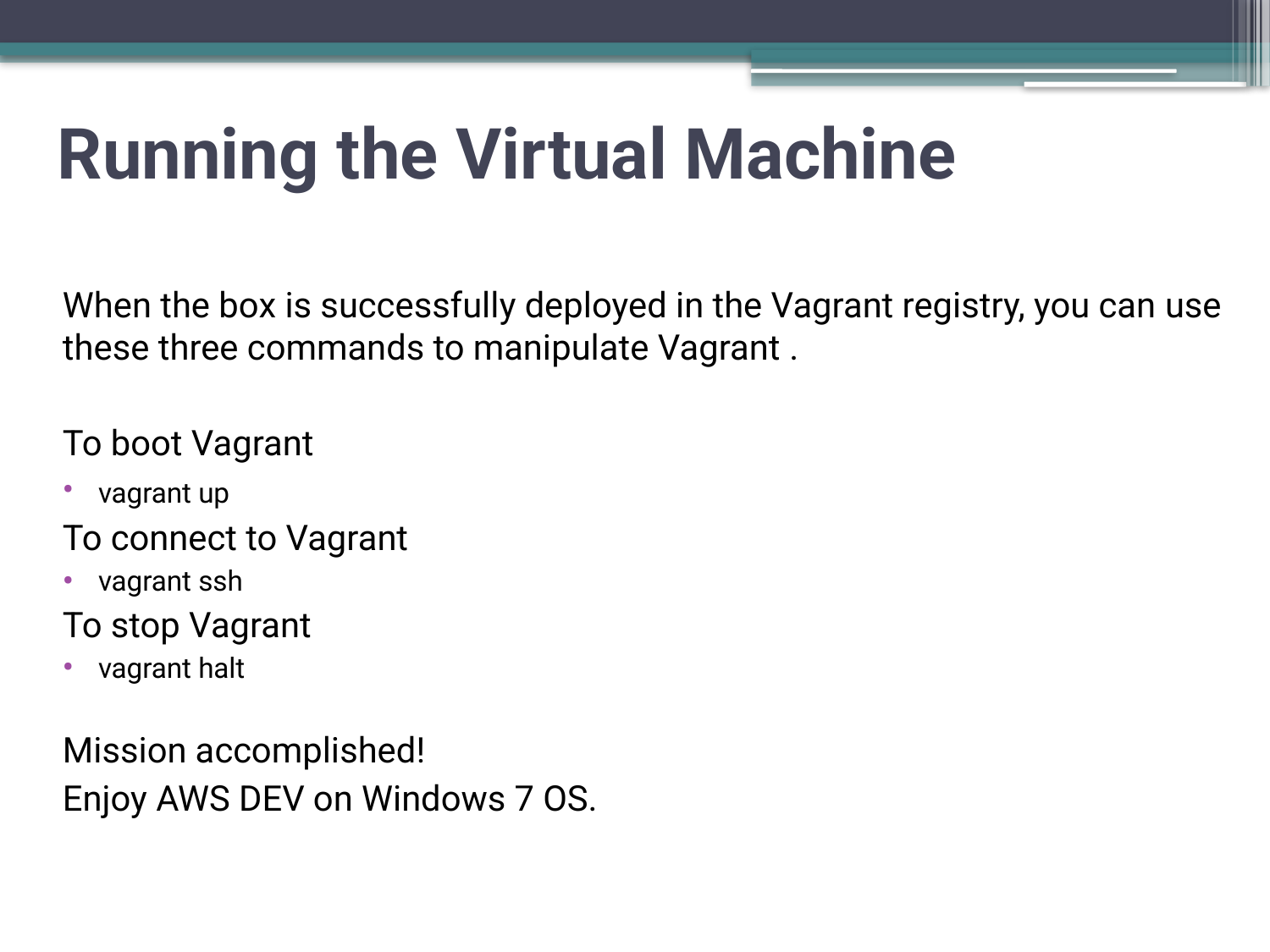

# Running the Virtual Machine
When the box is successfully deployed in the Vagrant registry, you can use these three commands to manipulate Vagrant .

To boot Vagrant
vagrant up
To connect to Vagrant
vagrant ssh
To stop Vagrant
vagrant halt

Mission accomplished!
Enjoy AWS DEV on Windows 7 OS.